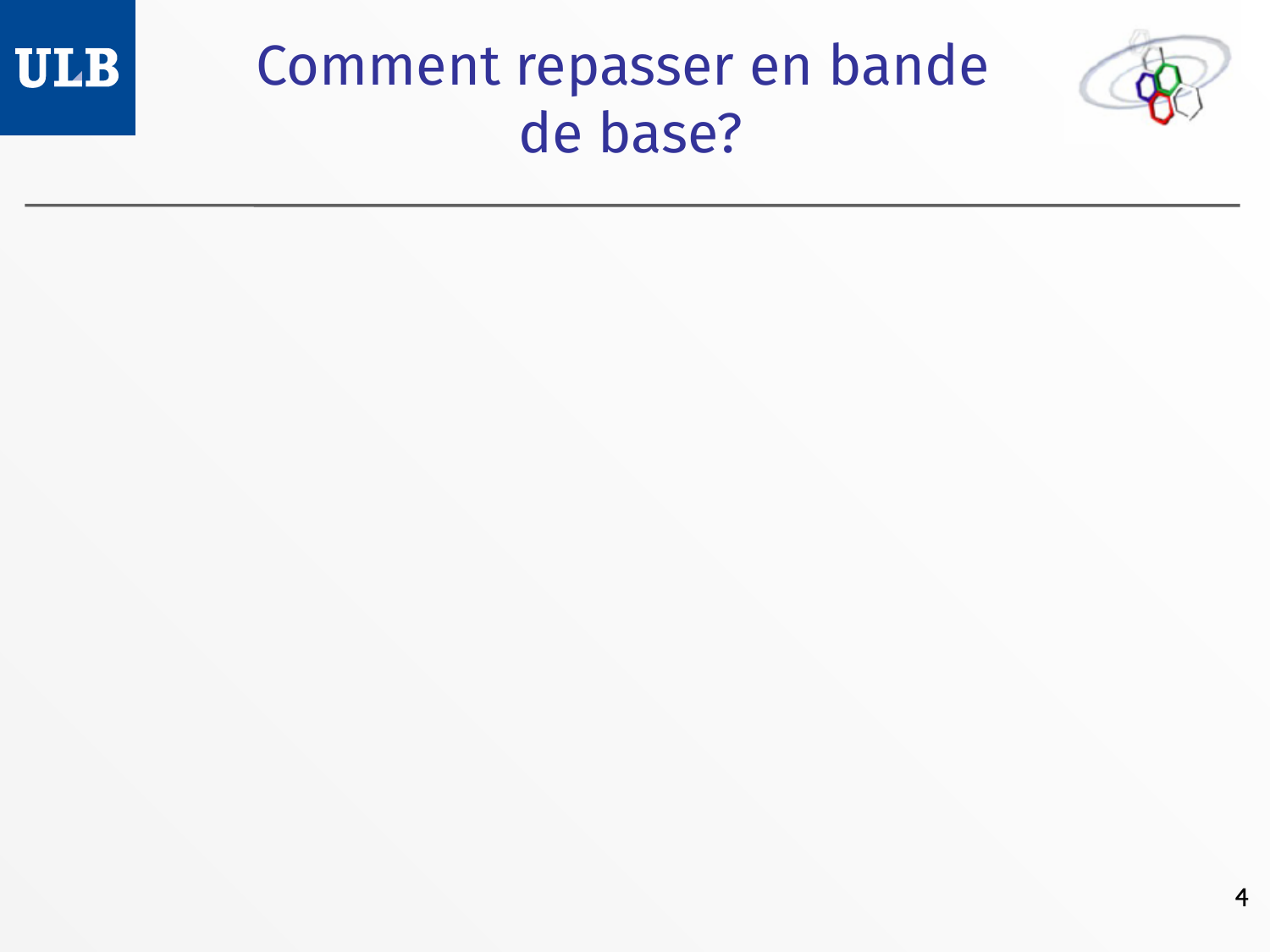

# Comment repasser en bande de base?

4